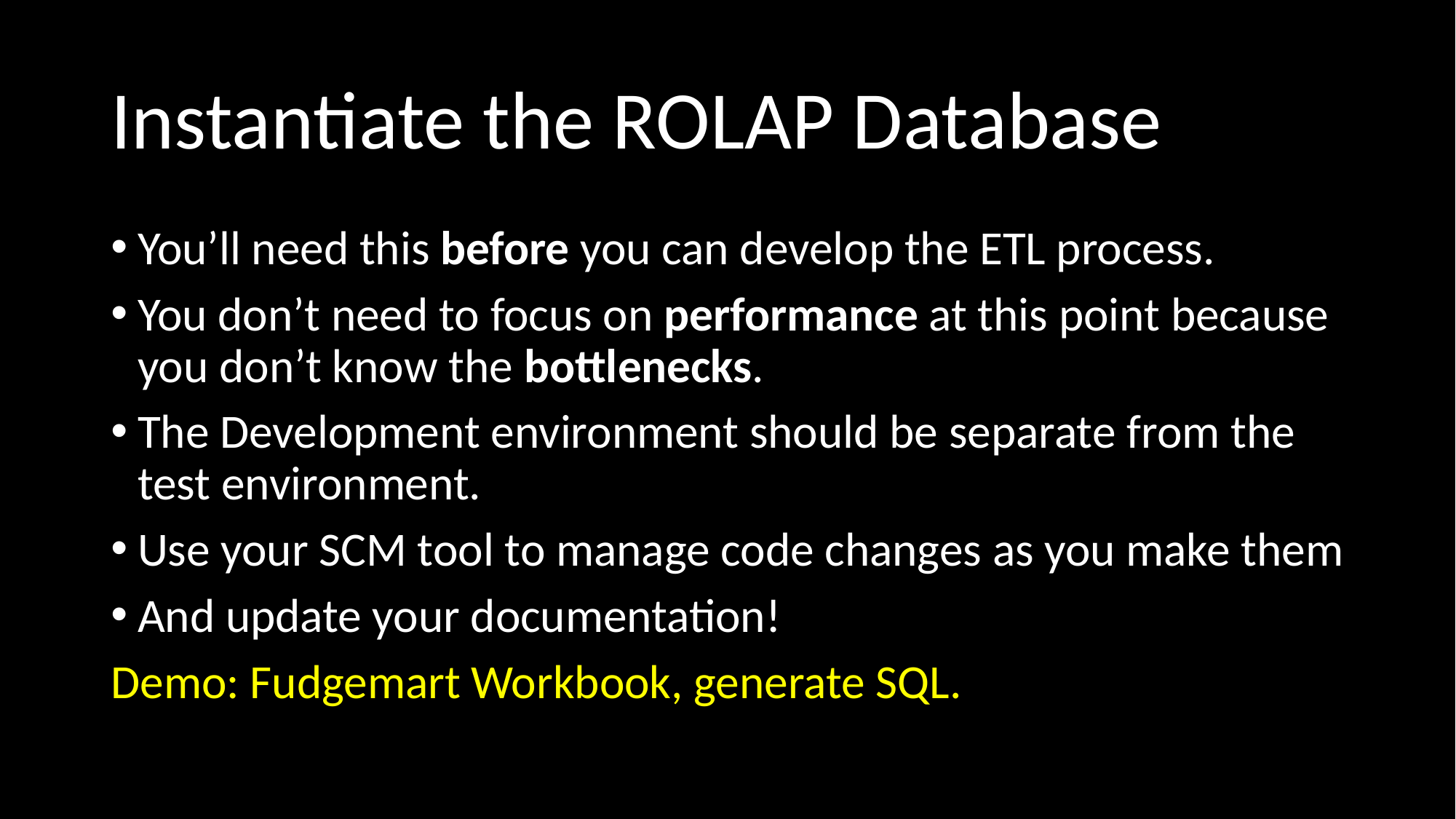

# Instantiate the ROLAP Database
You’ll need this before you can develop the ETL process.
You don’t need to focus on performance at this point because you don’t know the bottlenecks.
The Development environment should be separate from the test environment.
Use your SCM tool to manage code changes as you make them
And update your documentation!
Demo: Fudgemart Workbook, generate SQL.